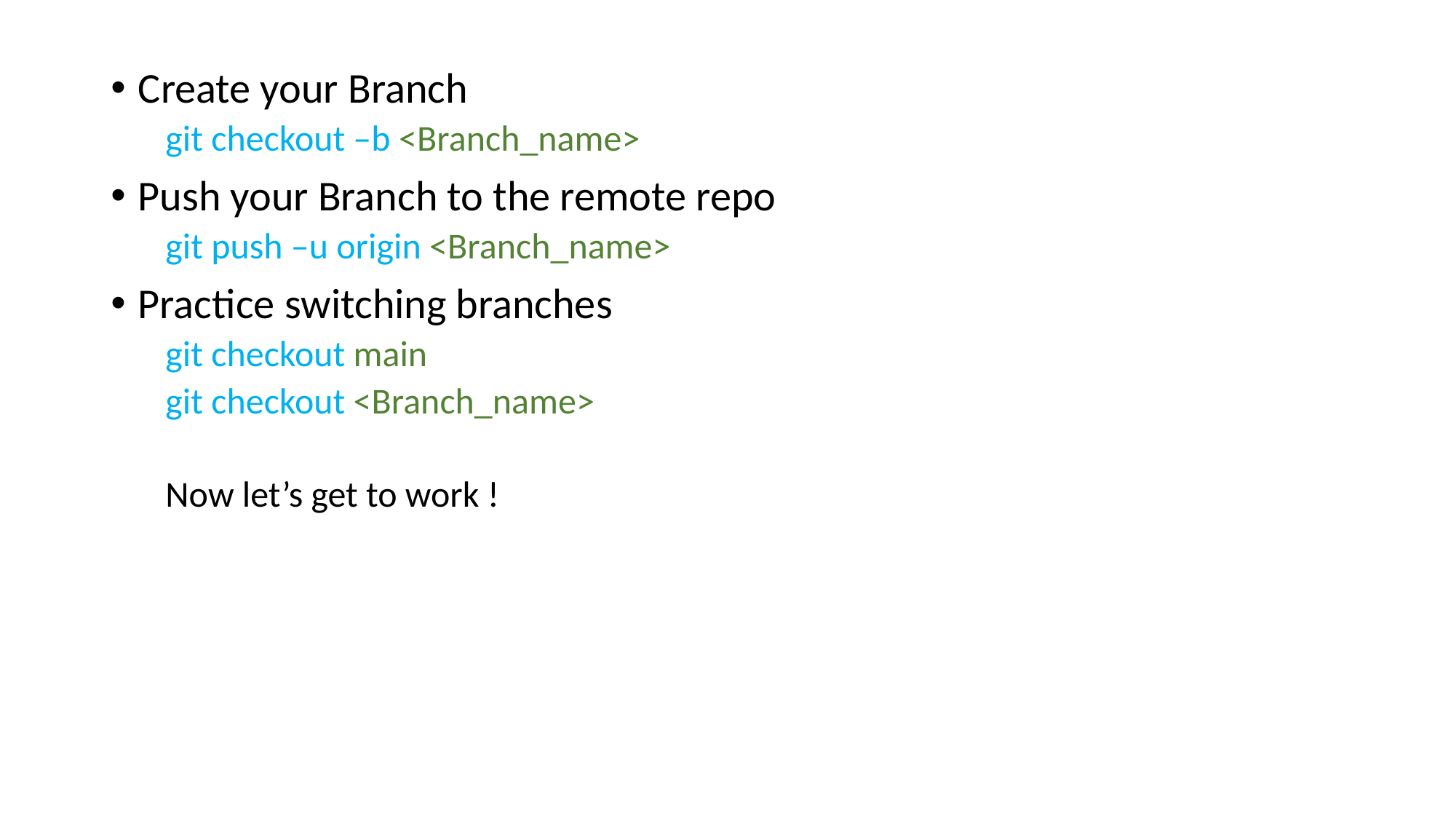

Create your Branch
git checkout –b <Branch_name>
Push your Branch to the remote repo
git push –u origin <Branch_name>
Practice switching branches
git checkout main
git checkout <Branch_name>

Now let’s get to work !